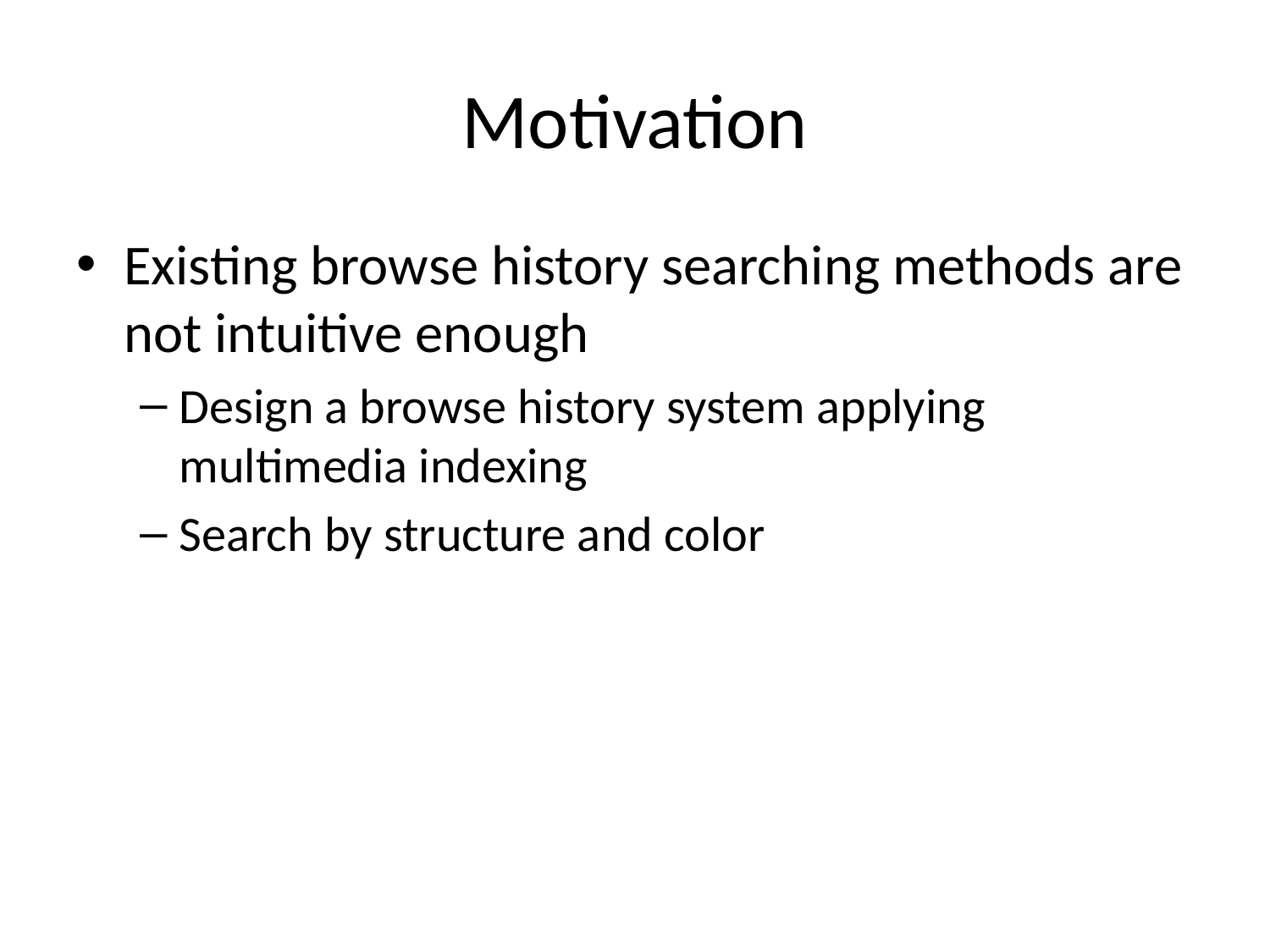

# Motivation
Existing browse history searching methods are not intuitive enough
Design a browse history system applying multimedia indexing
Search by structure and color